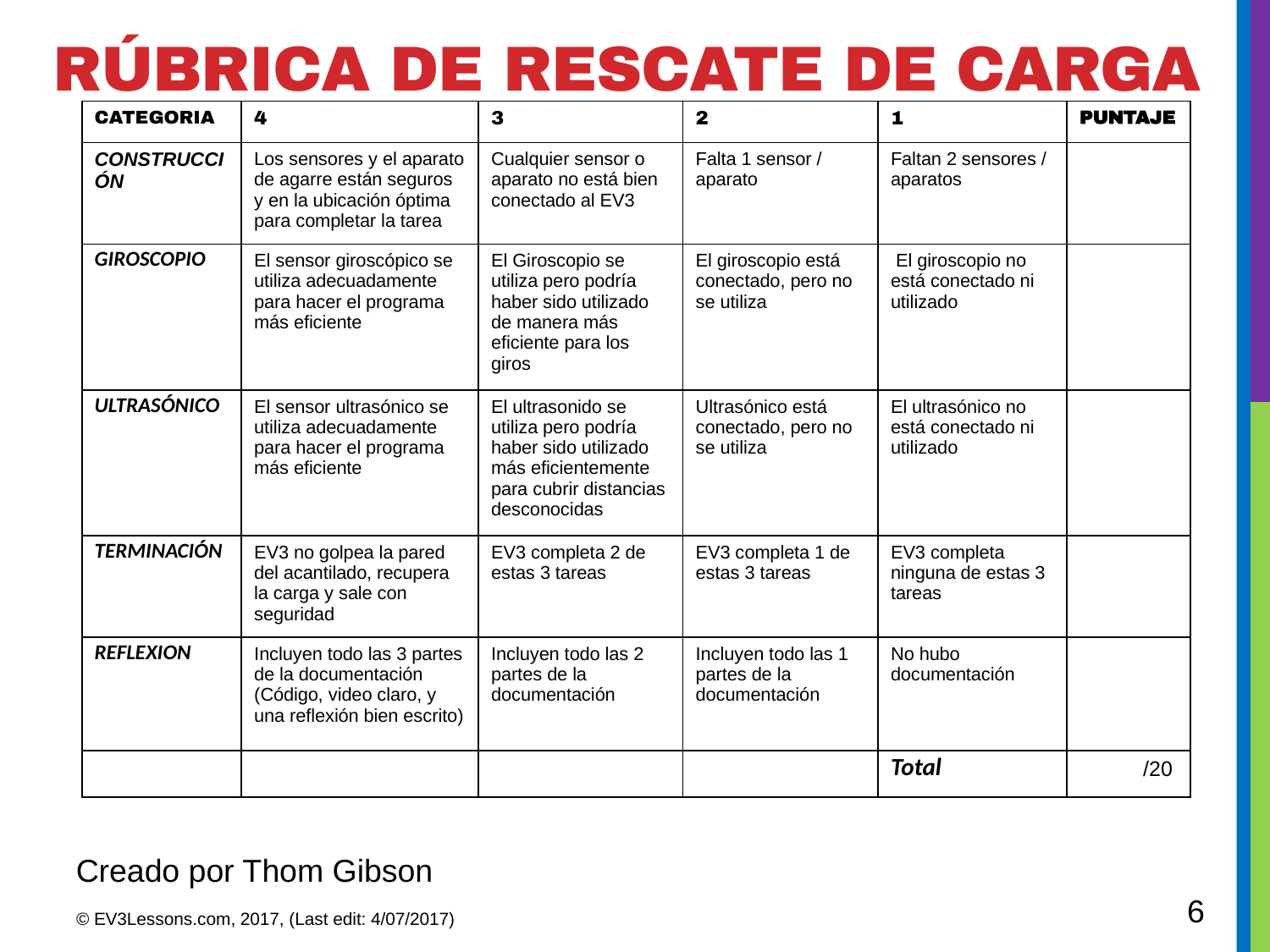

# Rúbrica de RESCATE de carga
| CATEGORIA | 4 | 3 | 2 | 1 | PUNTAJE |
| --- | --- | --- | --- | --- | --- |
| CONSTRUCCIÓN | Los sensores y el aparato de agarre están seguros y en la ubicación óptima para completar la tarea | Cualquier sensor o aparato no está bien conectado al EV3 | Falta 1 sensor / aparato | Faltan 2 sensores / aparatos |  |
| GIROSCOPIO | El sensor giroscópico se utiliza adecuadamente para hacer el programa más eficiente | El Giroscopio se utiliza pero podría haber sido utilizado de manera más eficiente para los giros | El giroscopio está conectado, pero no se utiliza | El giroscopio no está conectado ni utilizado |  |
| ULTRASÓNICO | El sensor ultrasónico se utiliza adecuadamente para hacer el programa más eficiente | El ultrasonido se utiliza pero podría haber sido utilizado más eficientemente para cubrir distancias desconocidas | Ultrasónico está conectado, pero no se utiliza | El ultrasónico no está conectado ni utilizado |  |
| TERMINACIÓN | EV3 no golpea la pared del acantilado, recupera la carga y sale con seguridad | EV3 completa 2 de estas 3 tareas | EV3 completa 1 de estas 3 tareas | EV3 completa ninguna de estas 3 tareas |  |
| REFLEXION | Incluyen todo las 3 partes de la documentación (Código, video claro, y una reflexión bien escrito) | Incluyen todo las 2 partes de la documentación | Incluyen todo las 1 partes de la documentación | No hubo documentación |  |
|  |  |  |  | Total | /20 |
Creado por Thom Gibson
6
© EV3Lessons.com, 2017, (Last edit: 4/07/2017)